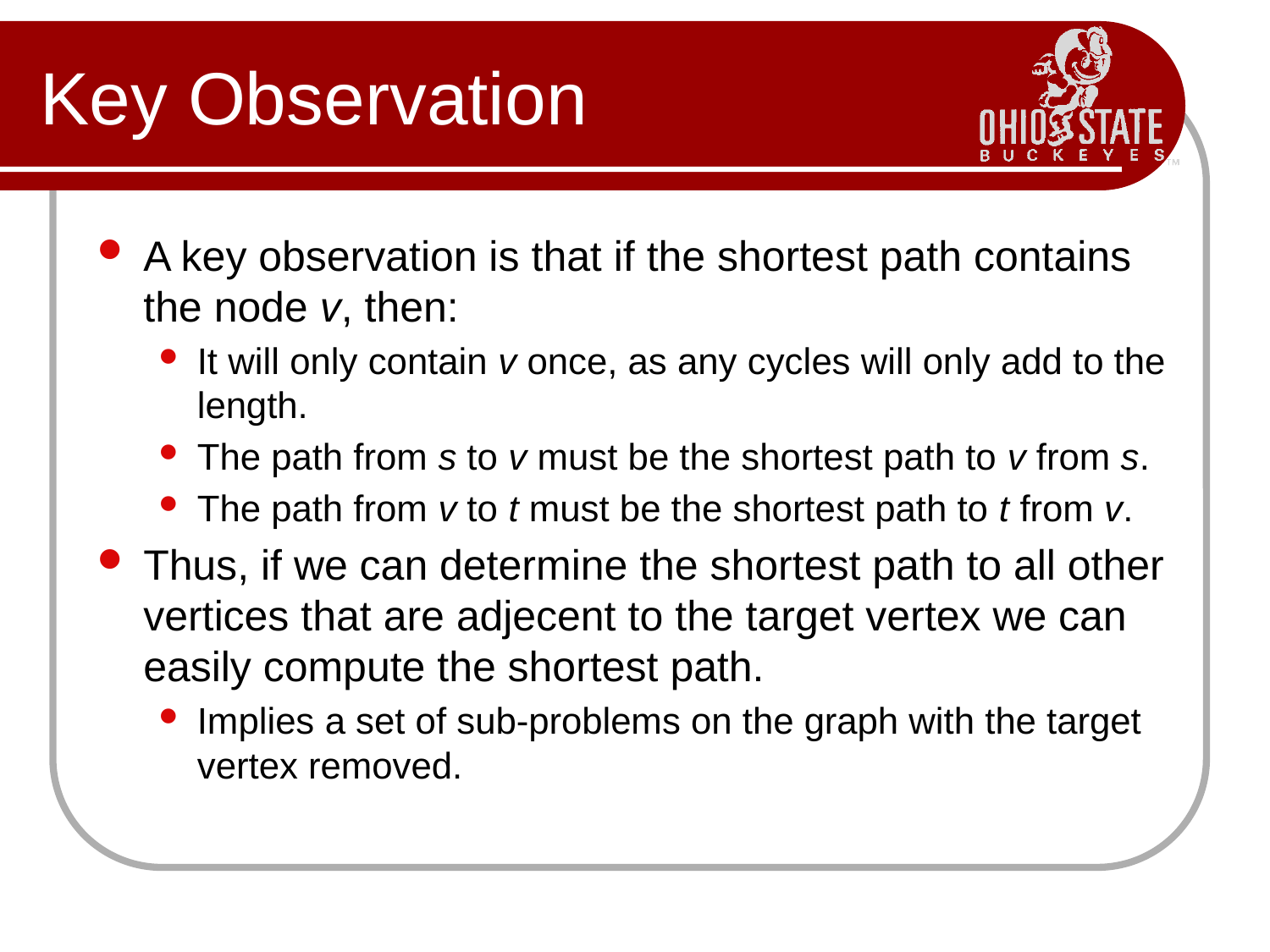

# Key Observation
A key observation is that if the shortest path contains the node v, then:
It will only contain v once, as any cycles will only add to the length.
The path from s to v must be the shortest path to v from s.
The path from v to t must be the shortest path to t from v.
Thus, if we can determine the shortest path to all other vertices that are adjecent to the target vertex we can easily compute the shortest path.
Implies a set of sub-problems on the graph with the target vertex removed.